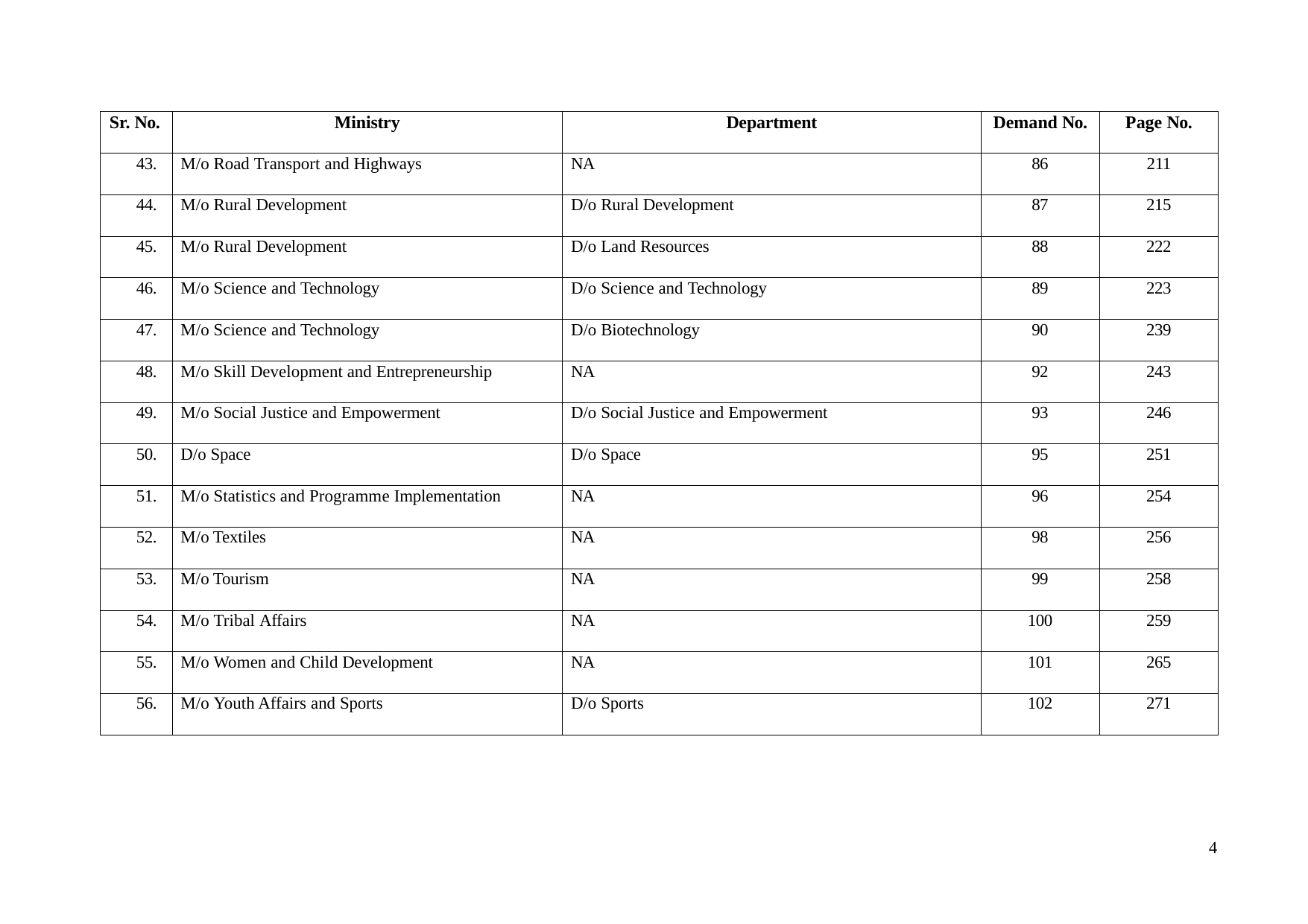

| Sr. No. | Ministry | Department | Demand No. | Page No. |
| --- | --- | --- | --- | --- |
| 43. | M/o Road Transport and Highways | NA | 86 | 211 |
| 44. | M/o Rural Development | D/o Rural Development | 87 | 215 |
| 45. | M/o Rural Development | D/o Land Resources | 88 | 222 |
| 46. | M/o Science and Technology | D/o Science and Technology | 89 | 223 |
| 47. | M/o Science and Technology | D/o Biotechnology | 90 | 239 |
| 48. | M/o Skill Development and Entrepreneurship | NA | 92 | 243 |
| 49. | M/o Social Justice and Empowerment | D/o Social Justice and Empowerment | 93 | 246 |
| 50. | D/o Space | D/o Space | 95 | 251 |
| 51. | M/o Statistics and Programme Implementation | NA | 96 | 254 |
| 52. | M/o Textiles | NA | 98 | 256 |
| 53. | M/o Tourism | NA | 99 | 258 |
| 54. | M/o Tribal Affairs | NA | 100 | 259 |
| 55. | M/o Women and Child Development | NA | 101 | 265 |
| 56. | M/o Youth Affairs and Sports | D/o Sports | 102 | 271 |
4